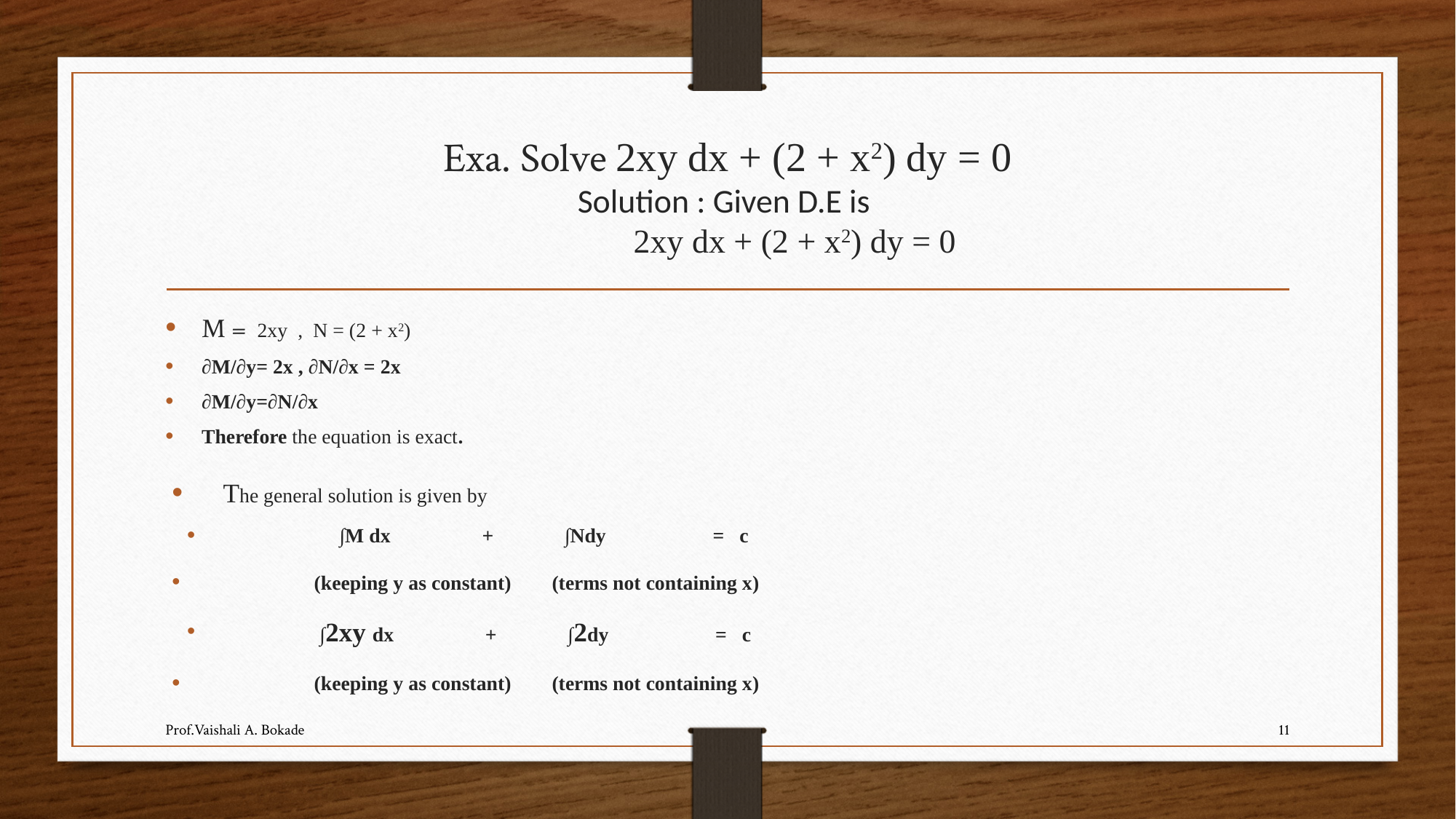

# Exa. Solve 2xy dx + (2 + x2) dy = 0 Solution : Given D.E is 2xy dx + (2 + x2) dy = 0
M =  2xy  ,  N = (2 + x2)
∂M/∂y= 2x , ∂N/∂x = 2x
∂M/∂y=∂N/∂x
Therefore the equation is exact.
The general solution is given by
             	       ∫M dx                  +              ∫Ndy                     =   c
	  (keeping y as constant)        (terms not containing x)
                   ∫2xy dx                  +              ∫2dy                     =   c
	  (keeping y as constant)        (terms not containing x)

Prof.Vaishali A. Bokade
11